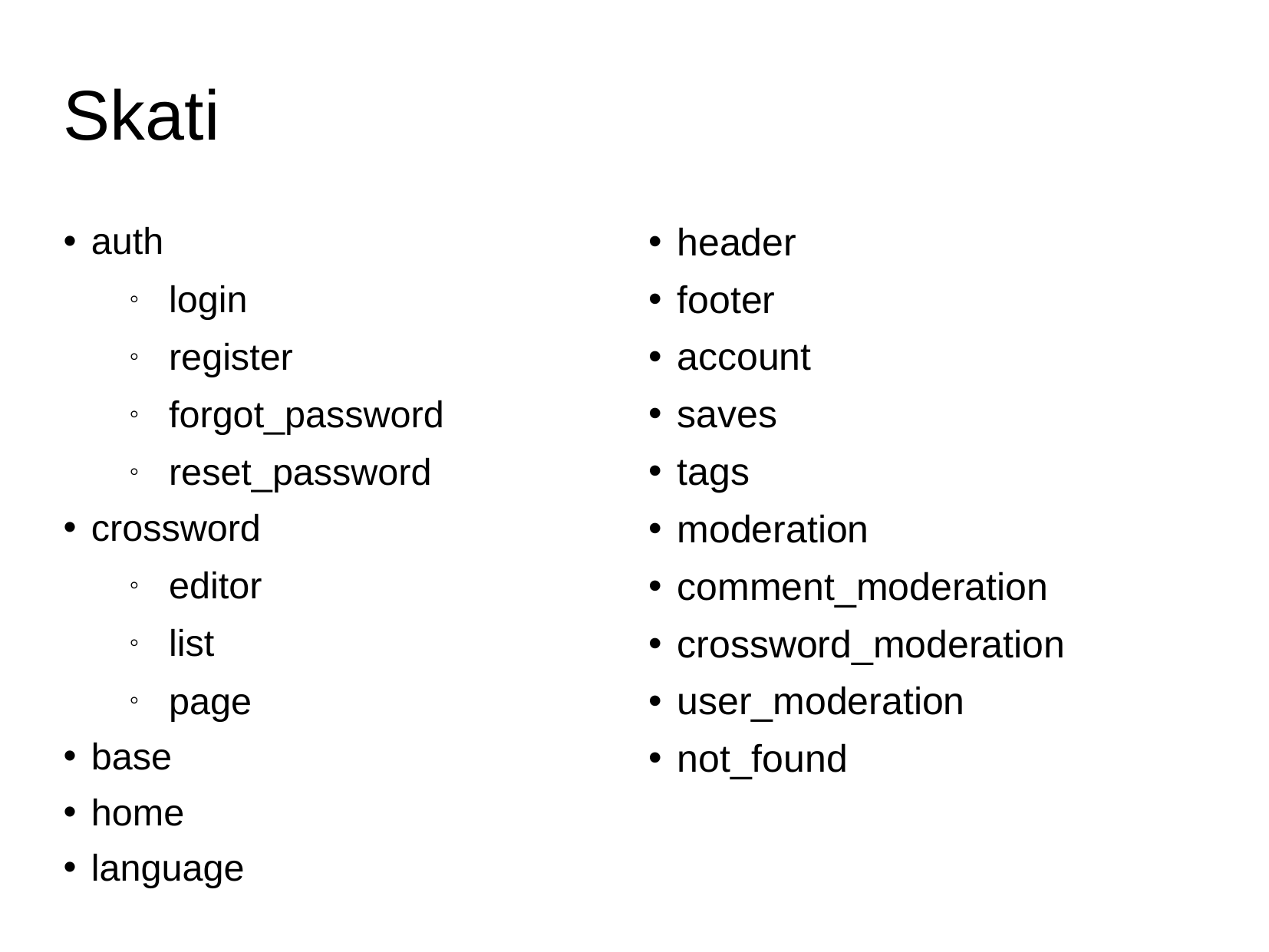

# Skati
auth
login
register
forgot_password
reset_password
crossword
editor
list
page
base
home
language
header
footer
account
saves
tags
moderation
comment_moderation
crossword_moderation
user_moderation
not_found